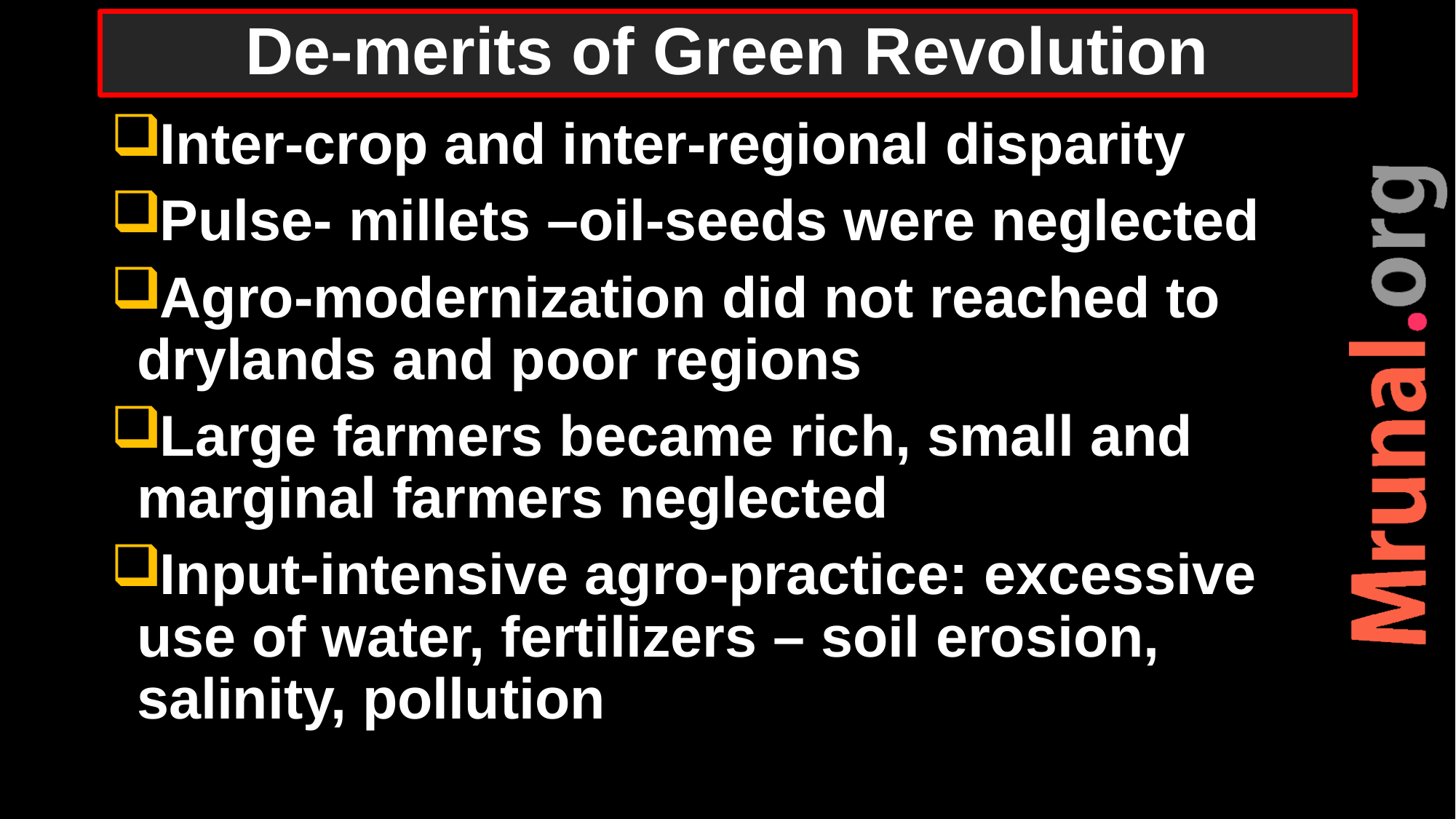

# De-merits of Green Revolution
Inter-crop and inter-regional disparity
Pulse- millets –oil-seeds were neglected
Agro-modernization did not reached to drylands and poor regions
Large farmers became rich, small and marginal farmers neglected
Input-intensive agro-practice: excessive use of water, fertilizers – soil erosion, salinity, pollution